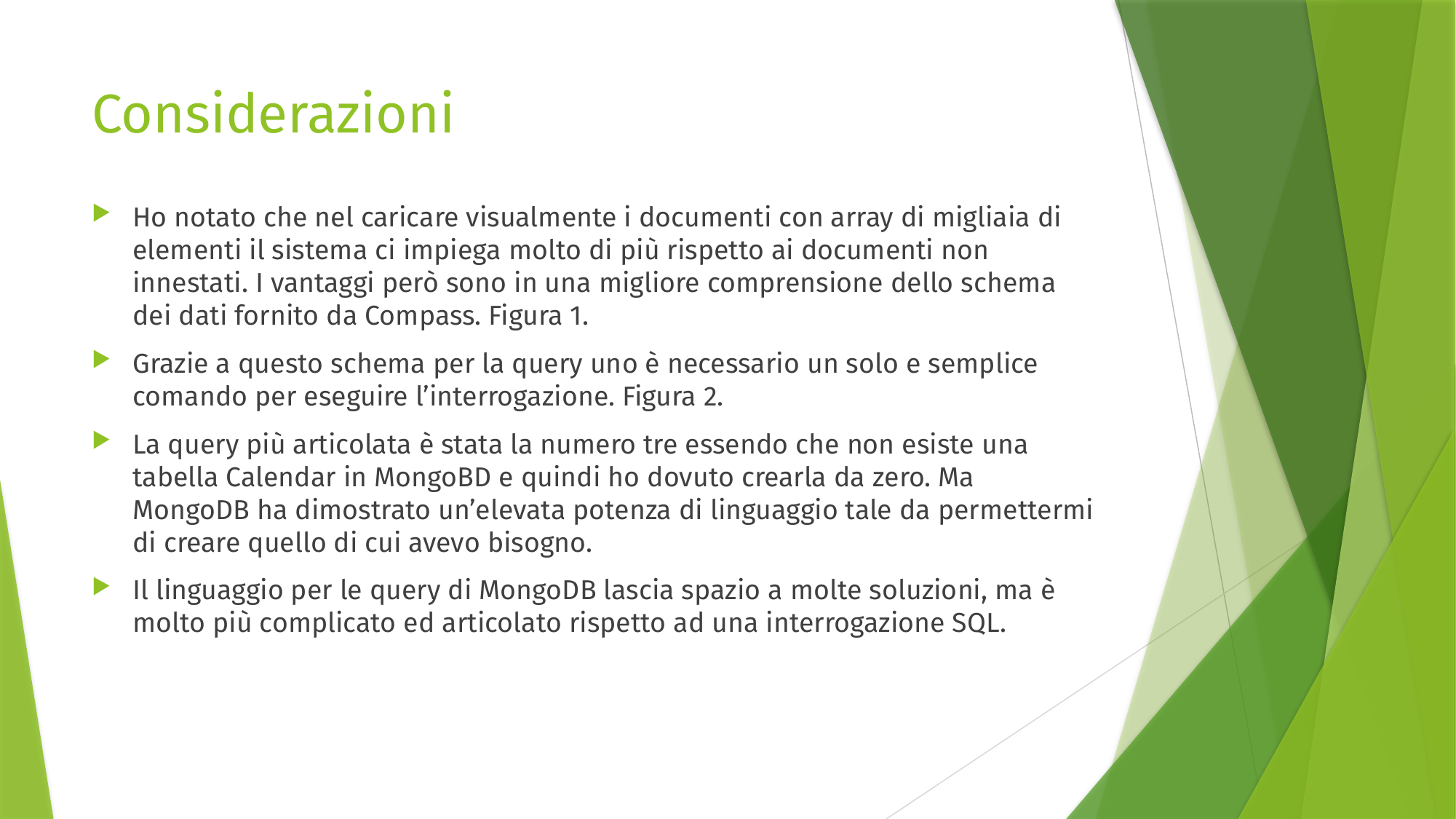

# Considerazioni
Ho notato che nel caricare visualmente i documenti con array di migliaia di elementi il sistema ci impiega molto di più rispetto ai documenti non innestati. I vantaggi però sono in una migliore comprensione dello schema dei dati fornito da Compass. Figura 1.
Grazie a questo schema per la query uno è necessario un solo e semplice comando per eseguire l’interrogazione. Figura 2.
La query più articolata è stata la numero tre essendo che non esiste una tabella Calendar in MongoBD e quindi ho dovuto crearla da zero. Ma MongoDB ha dimostrato un’elevata potenza di linguaggio tale da permettermi di creare quello di cui avevo bisogno.
Il linguaggio per le query di MongoDB lascia spazio a molte soluzioni, ma è molto più complicato ed articolato rispetto ad una interrogazione SQL.